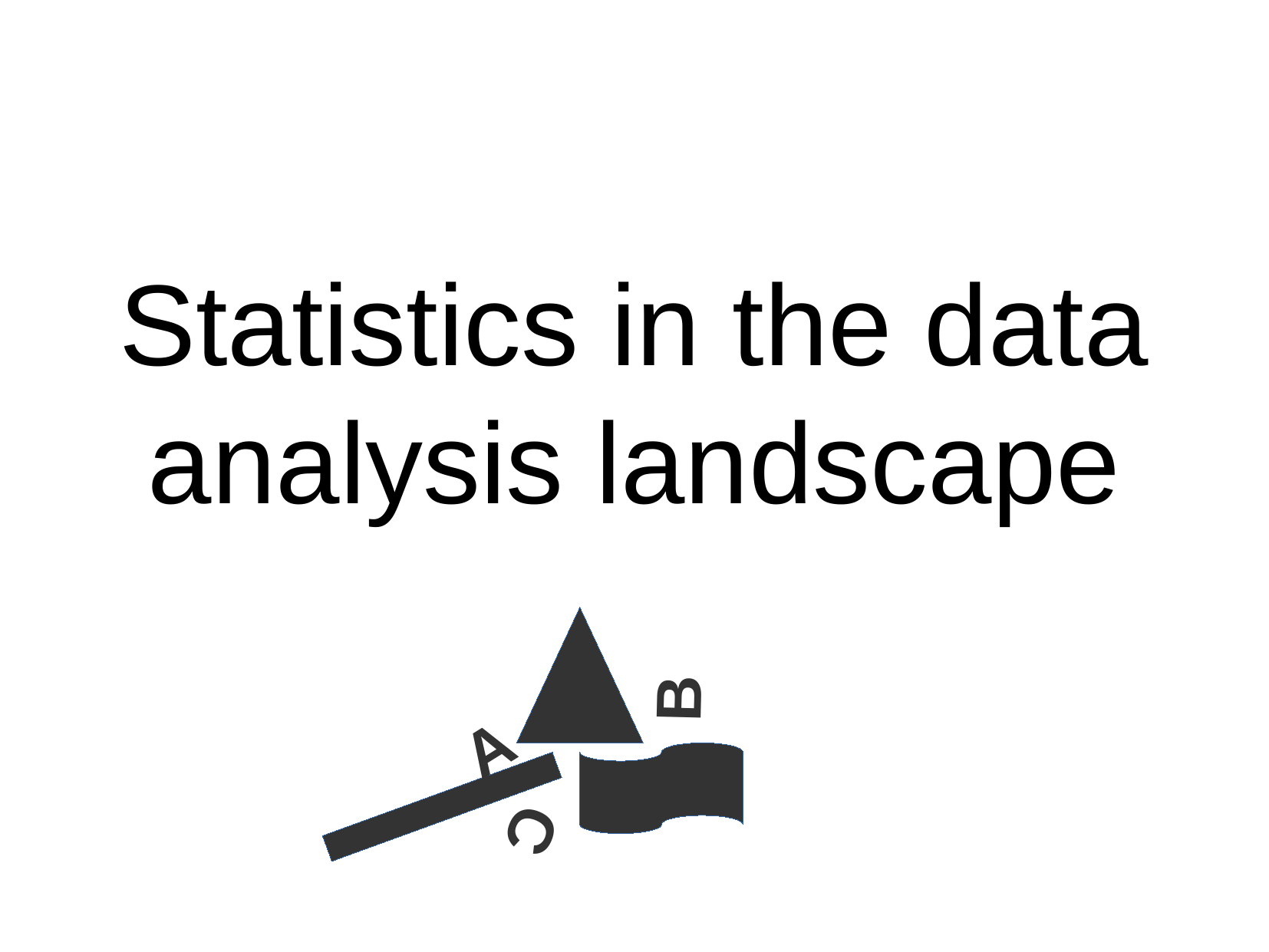

Statistics in the data analysis landscape

B
A

C